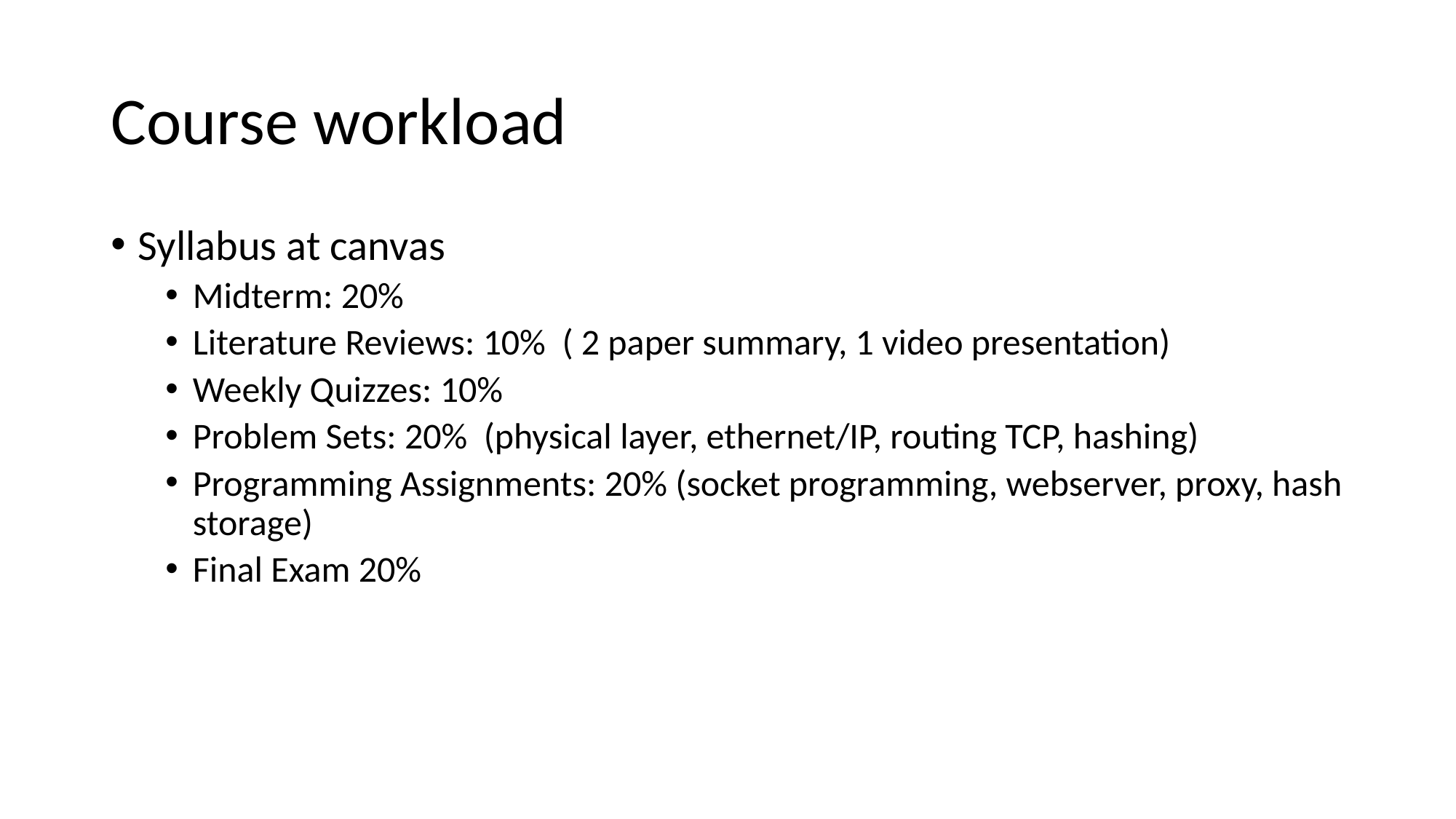

# Course workload
Syllabus at canvas
Midterm: 20%
Literature Reviews: 10%  ( 2 paper summary, 1 video presentation)
Weekly Quizzes: 10%
Problem Sets: 20%  (physical layer, ethernet/IP, routing TCP, hashing)
Programming Assignments: 20% (socket programming, webserver, proxy, hash storage)
Final Exam 20%